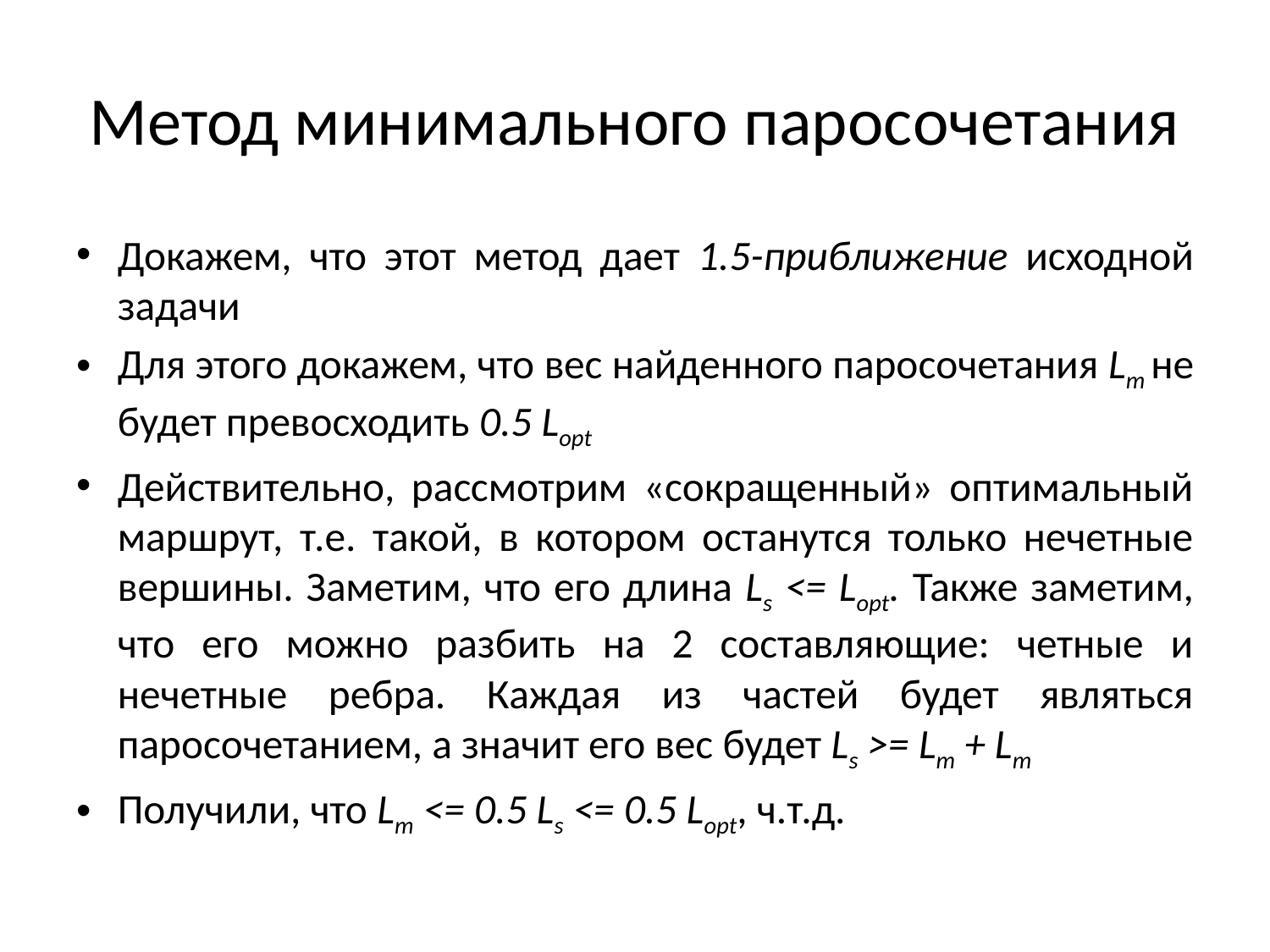

# Метод минимального паросочетания
Докажем, что этот метод дает 1.5-приближение исходной задачи
Для этого докажем, что вес найденного паросочетания Lm не будет превосходить 0.5 Lopt
Действительно, рассмотрим «сокращенный» оптимальный маршрут, т.е. такой, в котором останутся только нечетные вершины. Заметим, что его длина Ls <= Lopt. Также заметим, что его можно разбить на 2 составляющие: четные и нечетные ребра. Каждая из частей будет являться паросочетанием, а значит его вес будет Ls >= Lm + Lm
Получили, что Lm <= 0.5 Ls <= 0.5 Lopt, ч.т.д.